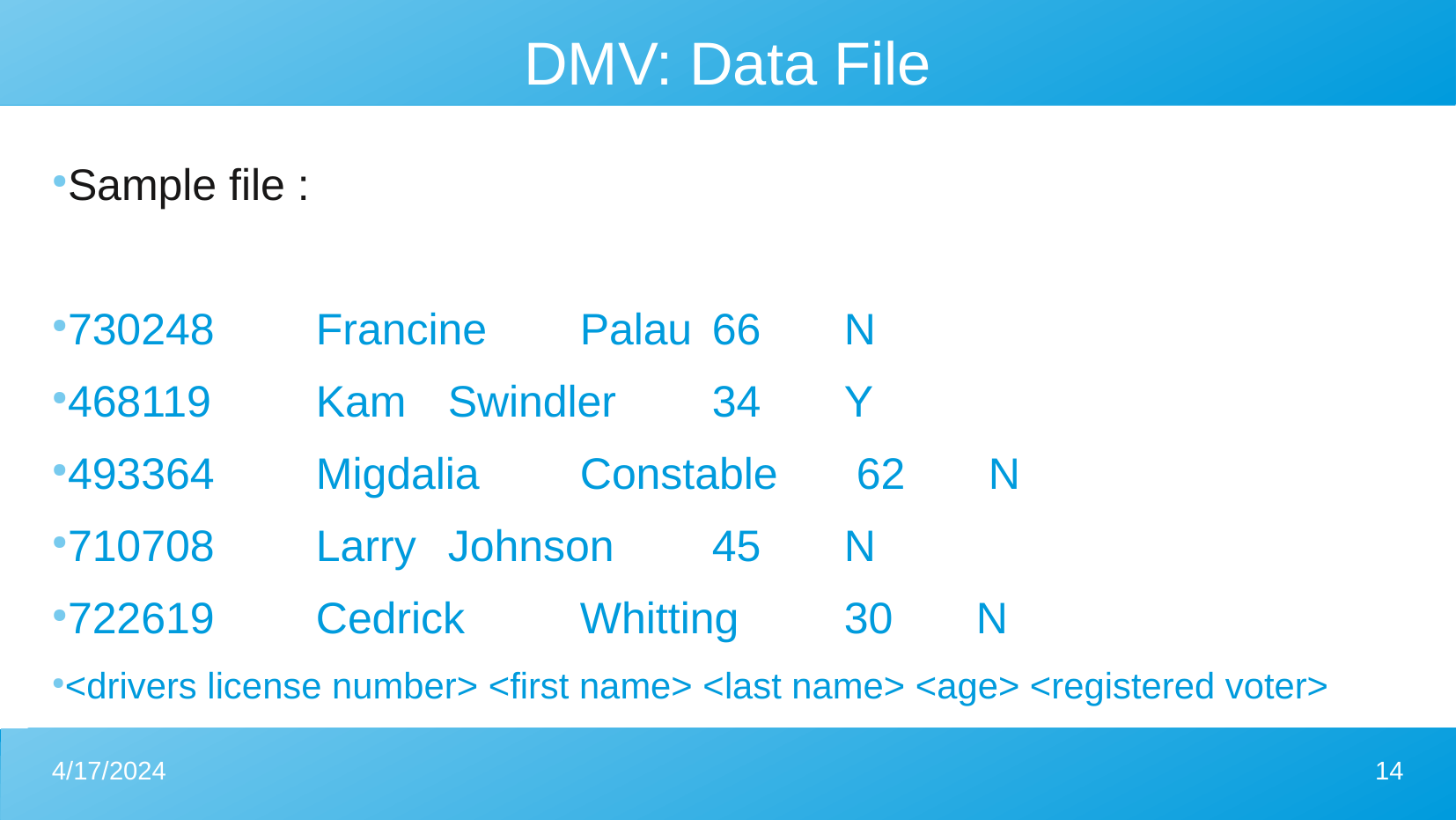

DMV: Data File
Sample file :

730248	Francine	Palau	66	N
468119	Kam	Swindler	34	Y
493364	Migdalia	Constable	 62	 N
710708	Larry	Johnson	45	N
722619	Cedrick	Whitting	30	N
<drivers license number> <first name> <last name> <age> <registered voter>
4/17/2024
14